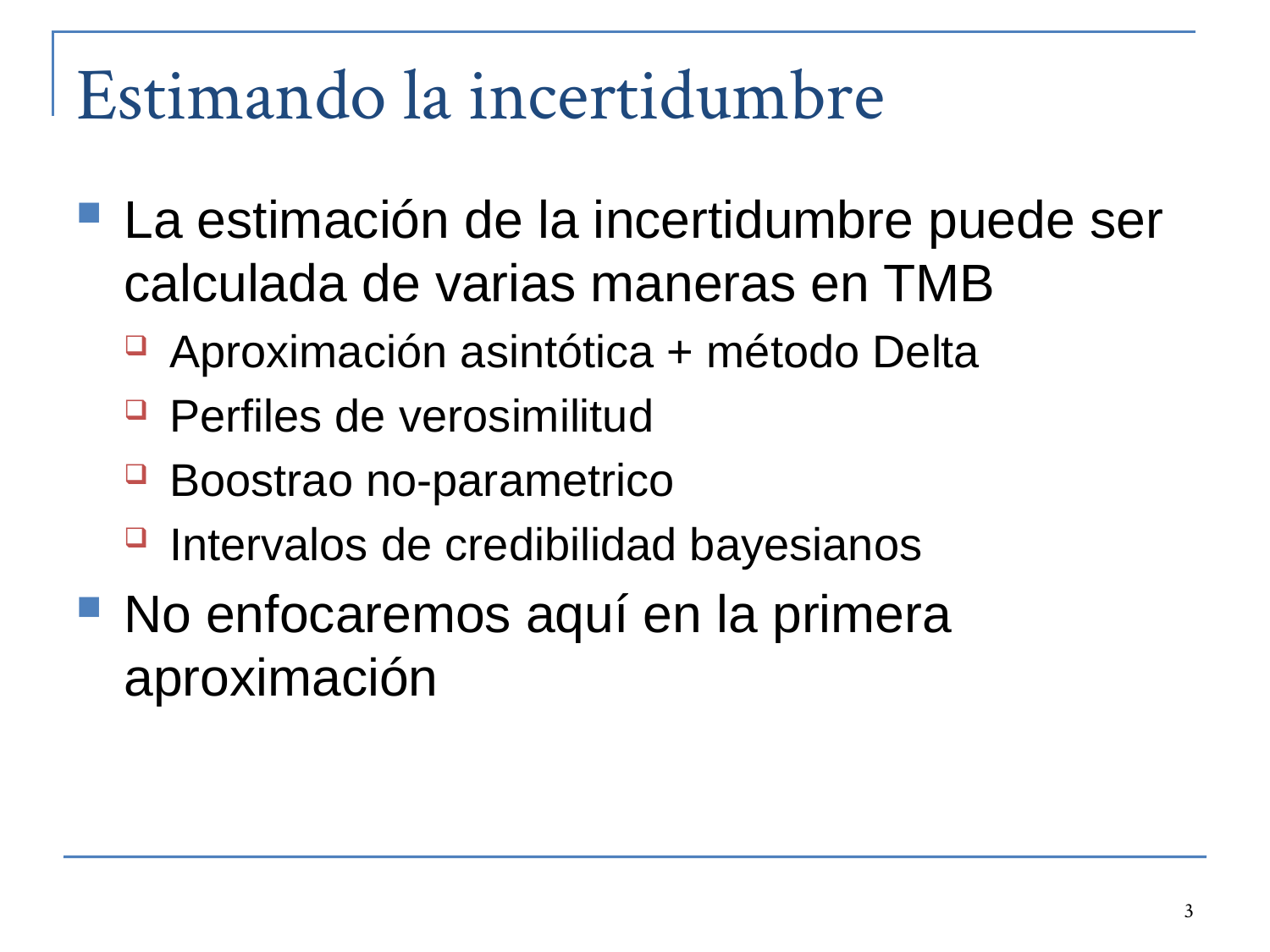

# Estimando la incertidumbre
La estimación de la incertidumbre puede ser calculada de varias maneras en TMB
Aproximación asintótica + método Delta
Perfiles de verosimilitud
Boostrao no-parametrico
Intervalos de credibilidad bayesianos
No enfocaremos aquí en la primera aproximación

3